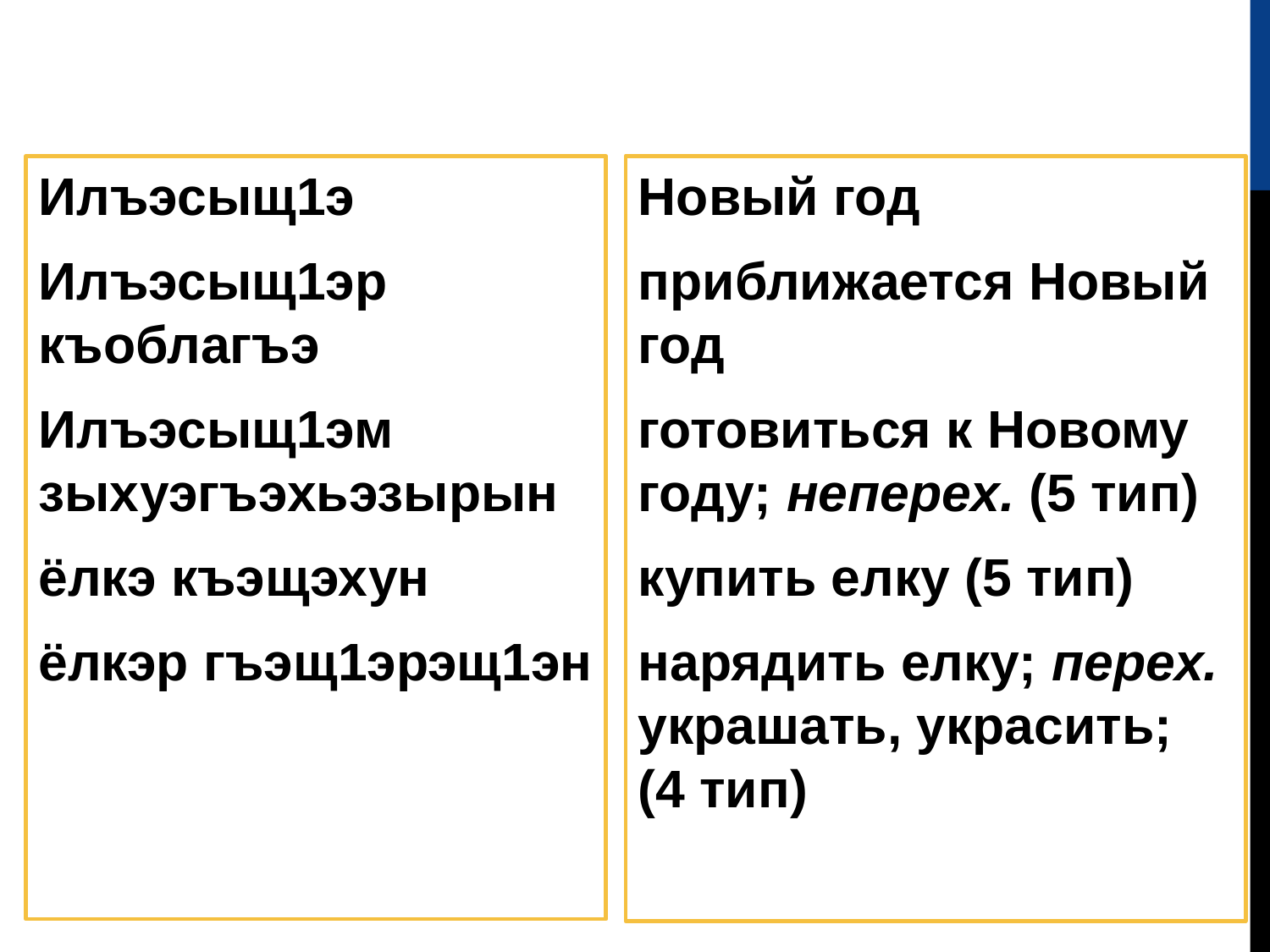

#
Илъэсыщ1э
Илъэсыщ1эр къоблагъэ
Илъэсыщ1эм зыхуэгъэхьэзырын
ёлкэ къэщэхун
ёлкэр гъэщ1эрэщ1эн
Новый год
приближается Новый год
готовиться к Новому году; неперех. (5 тип)
купить елку (5 тип)
нарядить елку; перех. украшать, украсить; (4 тип)